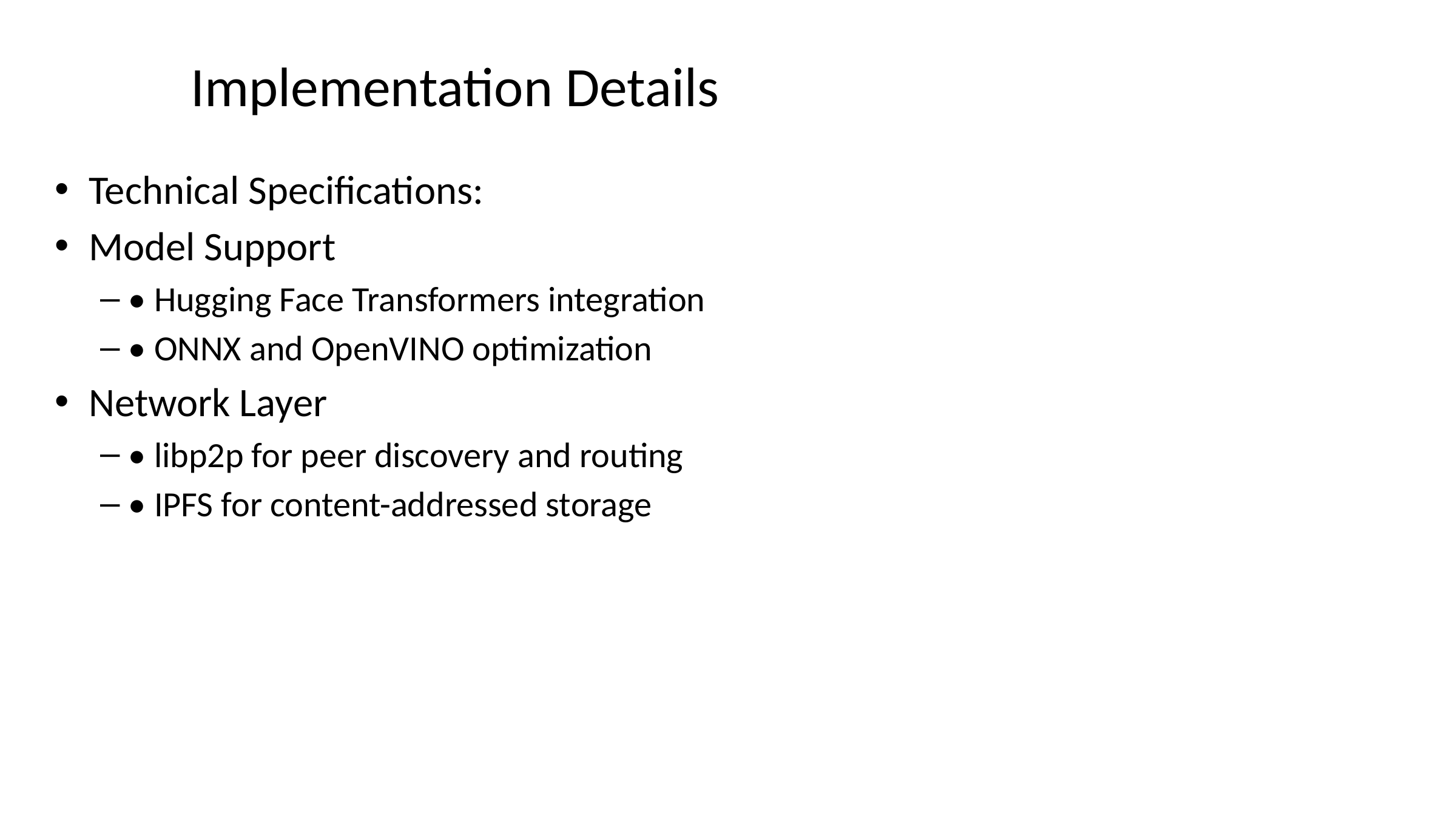

# Implementation Details
Technical Specifications:
Model Support
• Hugging Face Transformers integration
• ONNX and OpenVINO optimization
Network Layer
• libp2p for peer discovery and routing
• IPFS for content-addressed storage